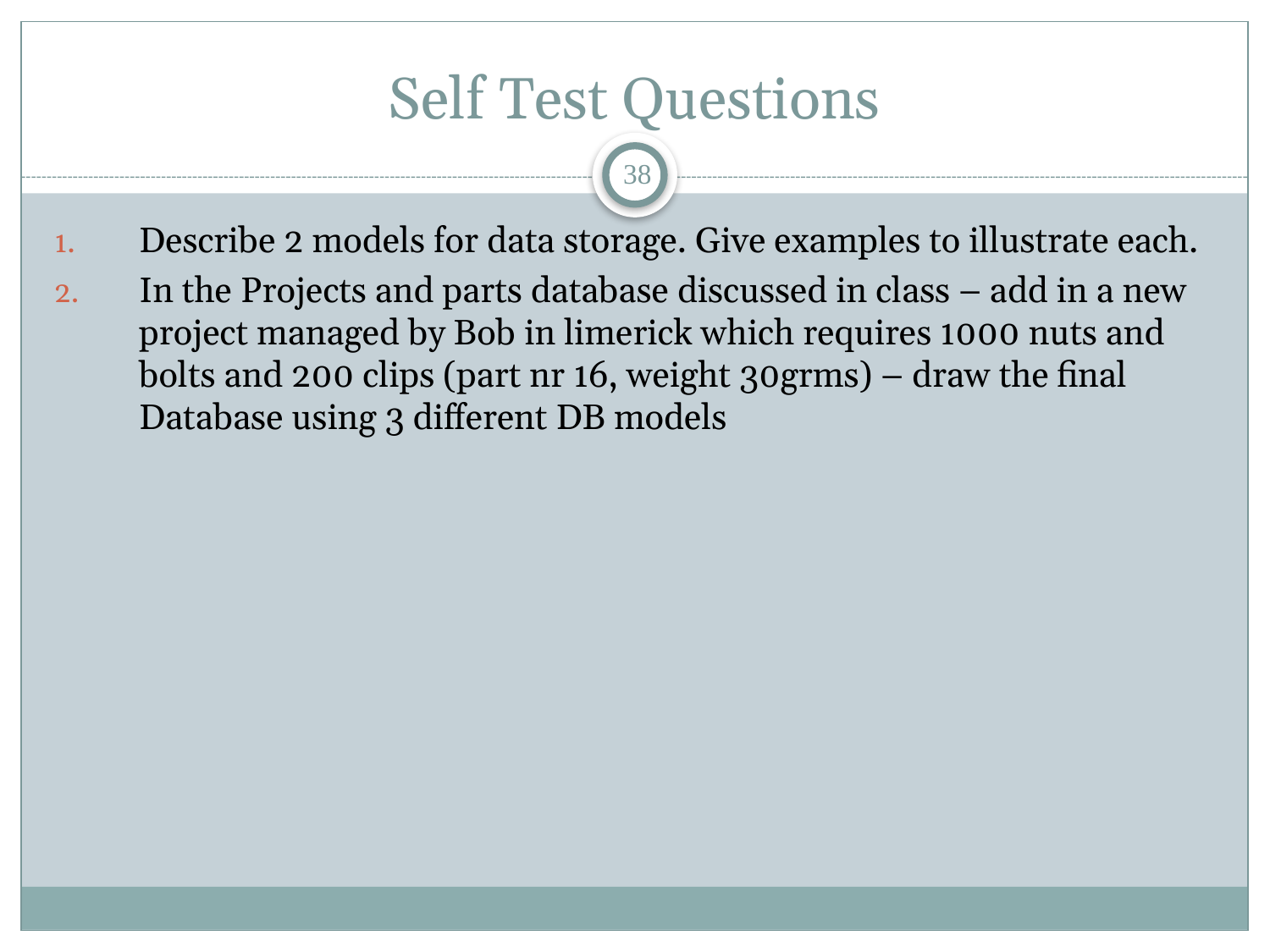

# Self Test Questions
38
Describe 2 models for data storage. Give examples to illustrate each.
In the Projects and parts database discussed in class – add in a new project managed by Bob in limerick which requires 1000 nuts and bolts and 200 clips (part nr 16, weight 30grms) – draw the final Database using 3 different DB models